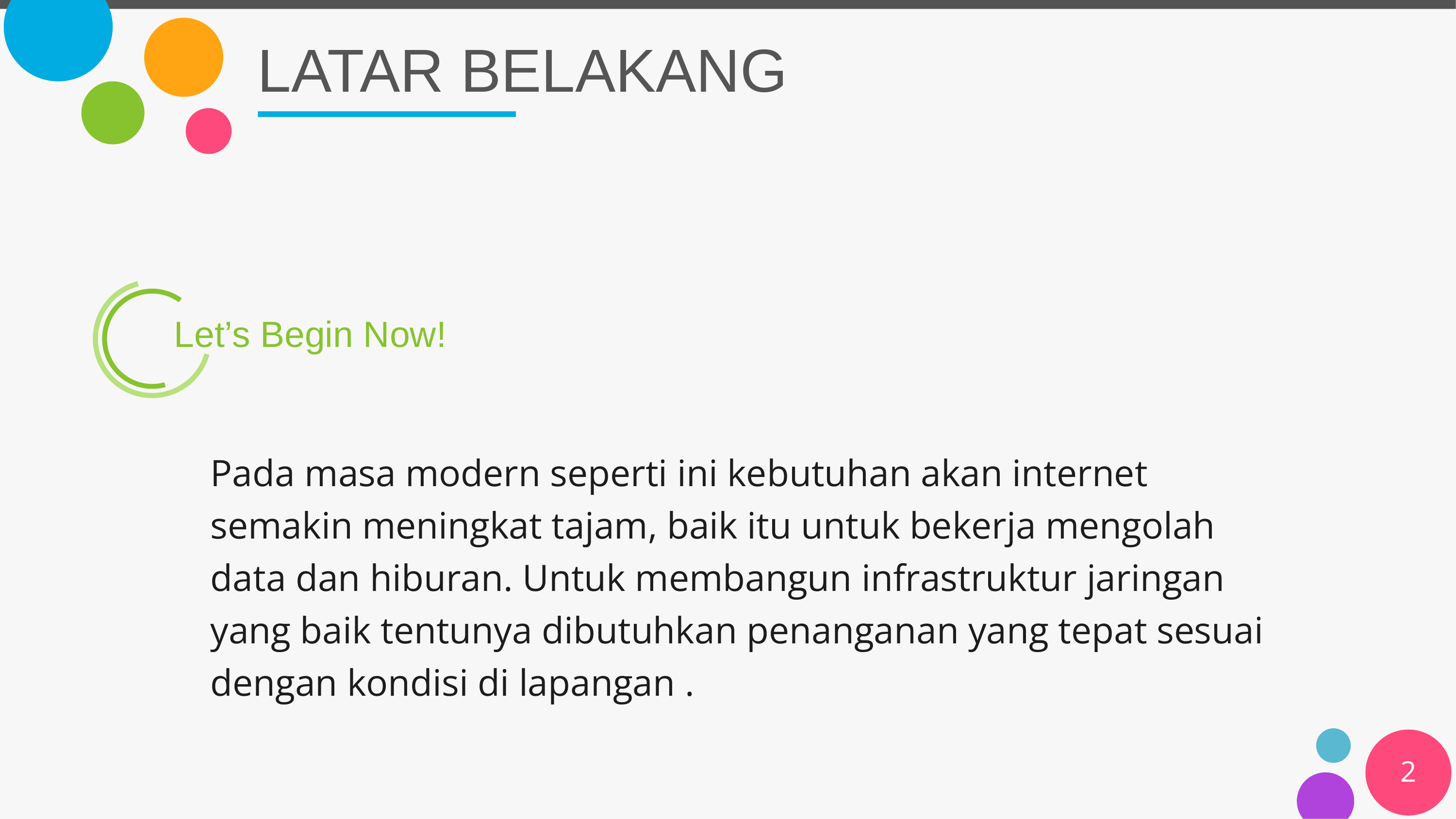

# LATAR BELAKANG
Let’s Begin Now!
Pada masa modern seperti ini kebutuhan akan internet semakin meningkat tajam, baik itu untuk bekerja mengolah data dan hiburan. Untuk membangun infrastruktur jaringan yang baik tentunya dibutuhkan penanganan yang tepat sesuai dengan kondisi di lapangan .
2